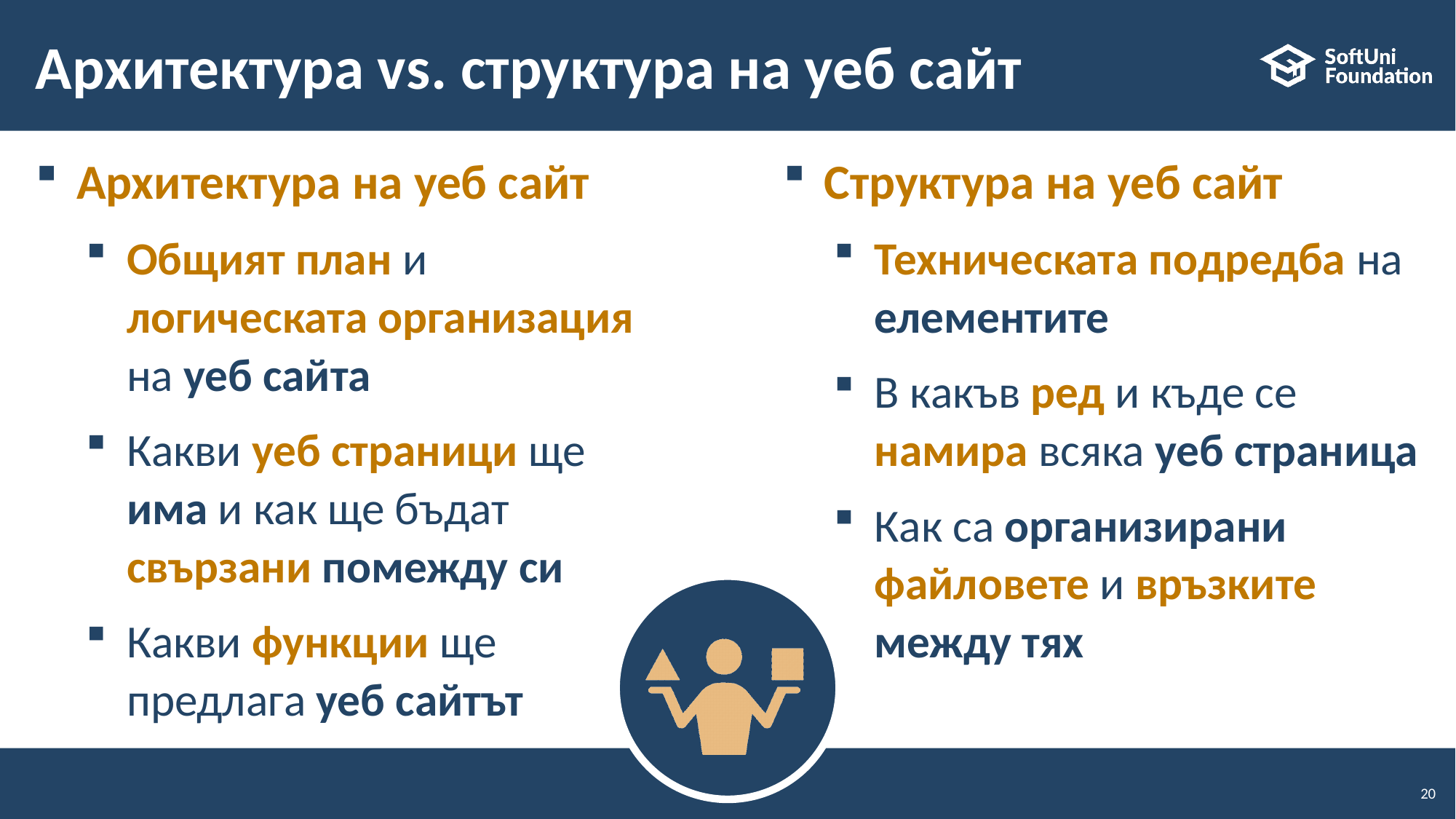

# Архитектура vs. структура на уеб сайт
​Архитектура на уеб сайт
​Общият план и логическата организация на уеб сайта
​Какви уеб страници ще има и как ще бъдат свързани помежду си
​Какви функции ще предлага уеб сайтът
​​​​Структура на уеб сайт
​Техническата подредба на елементите
​В какъв ред и къде се намира всяка уеб страница
​Как са организирани файловете и връзките между тях
20